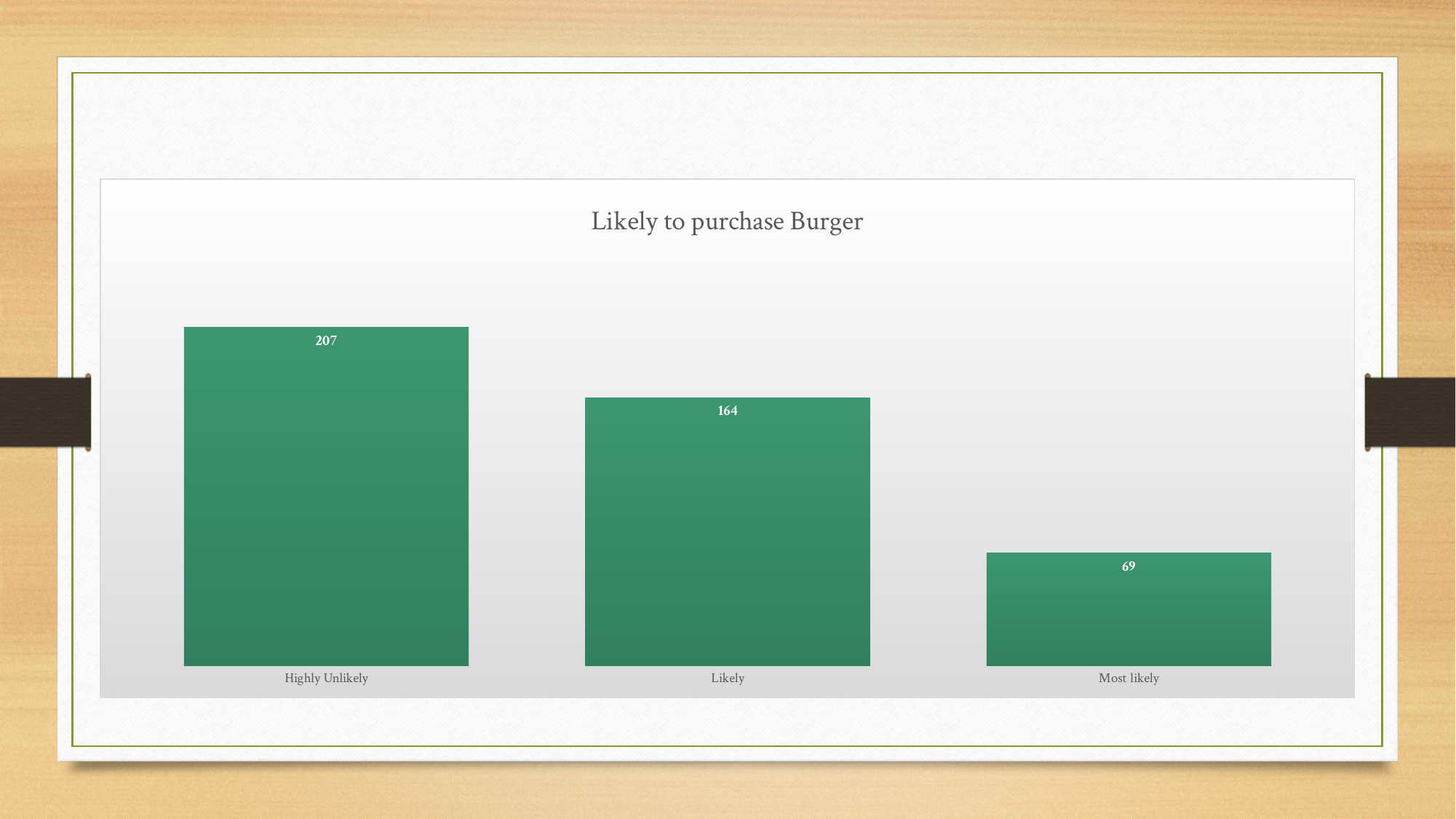

### Chart: Likely to purchase Burger

| Category | Total |
|---|---|
| Highly Unlikely | 207.0 |
| Likely | 164.0 |
| Most likely | 69.0 |